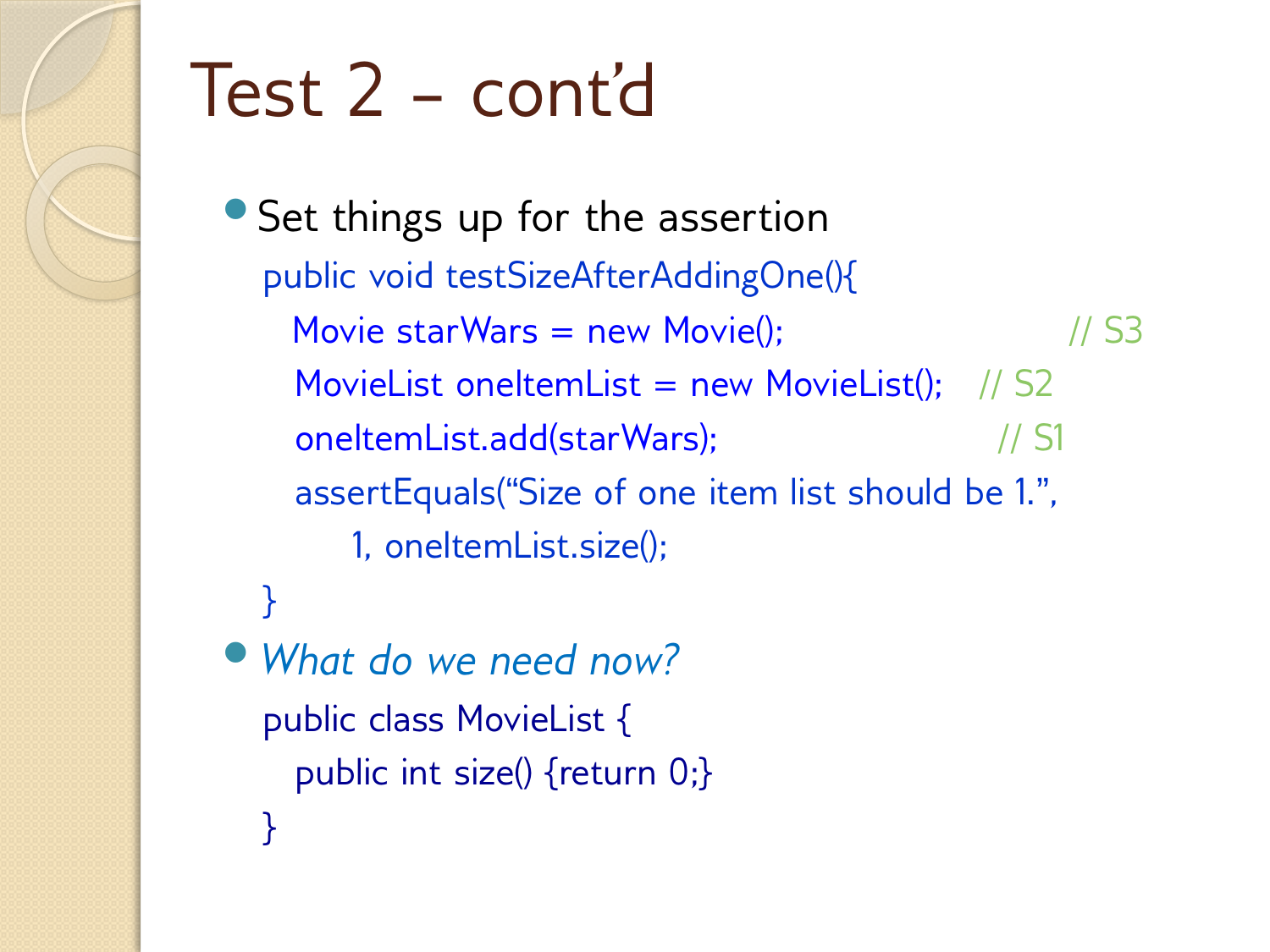

# Test 2 – cont’d
Set things up for the assertion
public void testSizeAfterAddingOne(){
	Movie starWars = new Movie();	                 // S3
MovieList oneItemList = new MovieList();   // S2
oneItemList.add(starWars);                        // S1
assertEquals(“Size of one item list should be 1.”,
1, oneItemList.size();
}
What do we need now?
public class MovieList {
public int size() {return 0;}
}